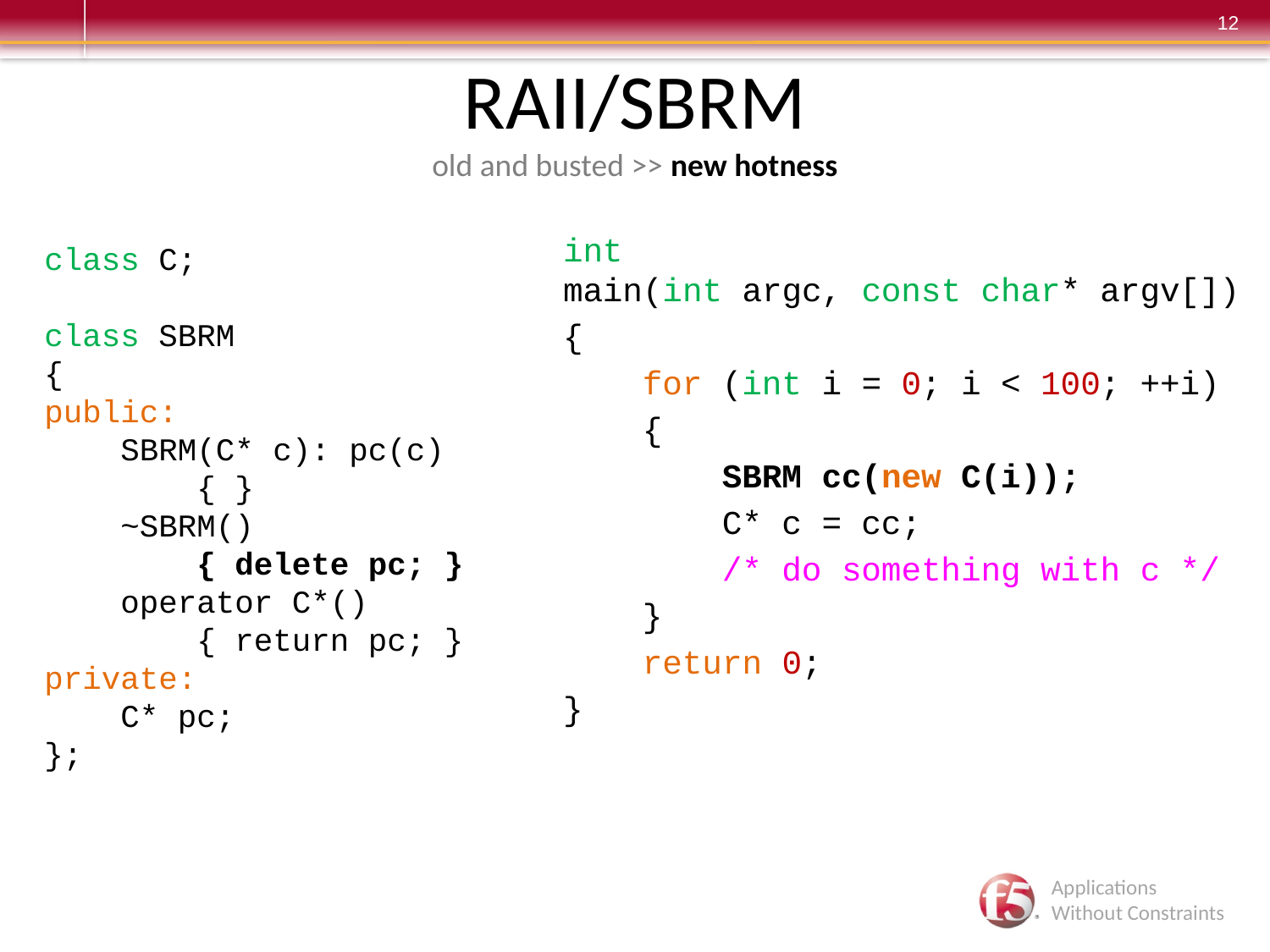

# RAII/SBRM old and busted >> new hotness
int
main(int argc, const char* argv[])
{
    for (int i = 0; i < 100; ++i)
    {
        SBRM cc(new C(i));
        C* c = cc;
        /* do something with c */
    }
    return 0;
}

class C;

class SBRM
{
public:
    SBRM(C* c): pc(c)
        { }
    ~SBRM()
        { delete pc; }
    operator C*()
        { return pc; }
private:
    C* pc;
};